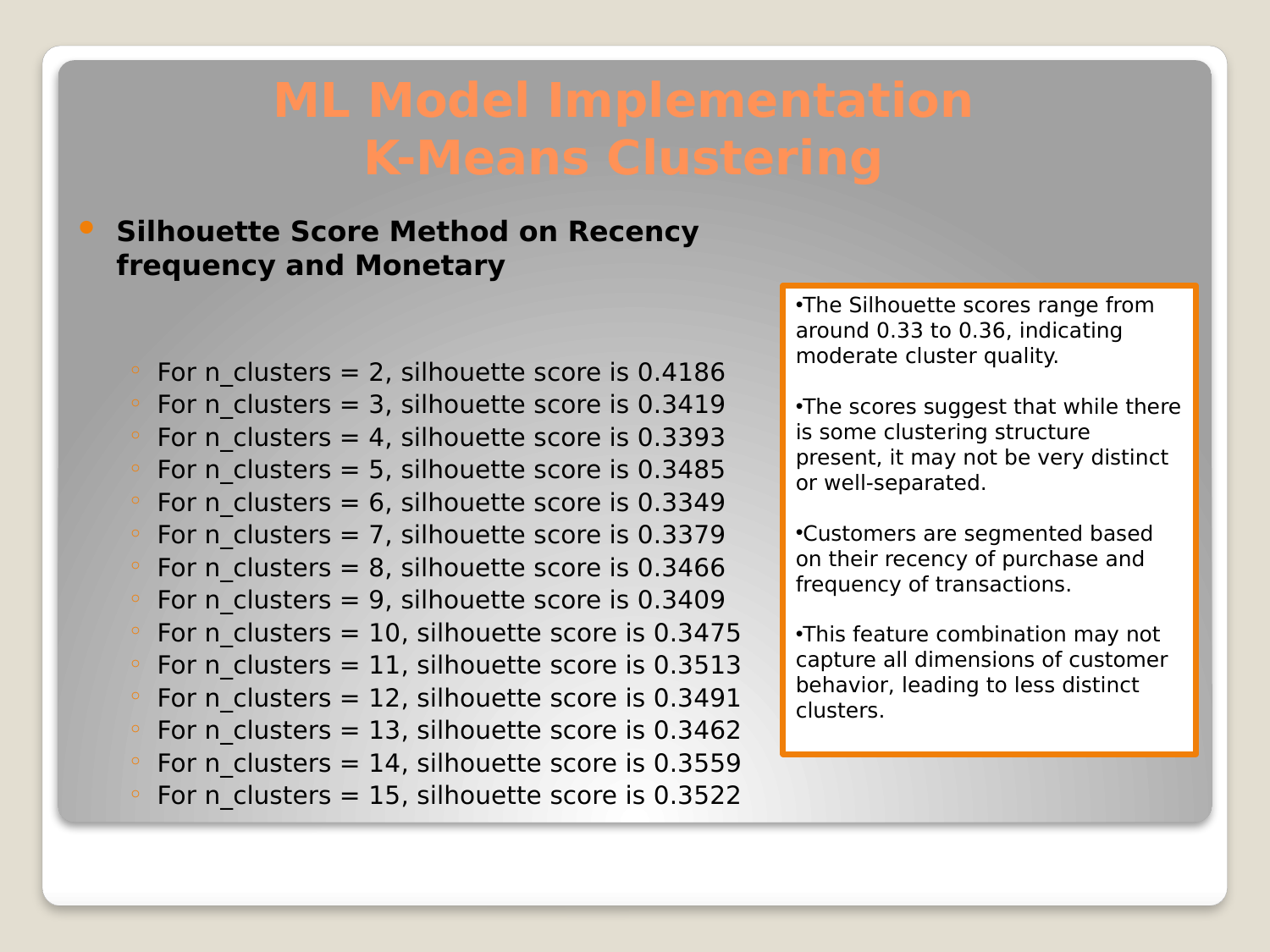

# ML Model Implementation K-Means Clustering
Silhouette Score Method on Recency frequency and Monetary

For n_clusters = 2, silhouette score is 0.4186
For n_clusters = 3, silhouette score is 0.3419
For n_clusters = 4, silhouette score is 0.3393
For n_clusters = 5, silhouette score is 0.3485
For n_clusters = 6, silhouette score is 0.3349
For n_clusters = 7, silhouette score is 0.3379
For n_clusters = 8, silhouette score is 0.3466
For n_clusters = 9, silhouette score is 0.3409
For n_clusters = 10, silhouette score is 0.3475
For n_clusters = 11, silhouette score is 0.3513
For n_clusters = 12, silhouette score is 0.3491
For n_clusters = 13, silhouette score is 0.3462
For n_clusters = 14, silhouette score is 0.3559
For n_clusters = 15, silhouette score is 0.3522
The Silhouette scores range from around 0.33 to 0.36, indicating moderate cluster quality.

The scores suggest that while there is some clustering structure present, it may not be very distinct or well-separated.

Customers are segmented based on their recency of purchase and frequency of transactions.

This feature combination may not capture all dimensions of customer behavior, leading to less distinct clusters.